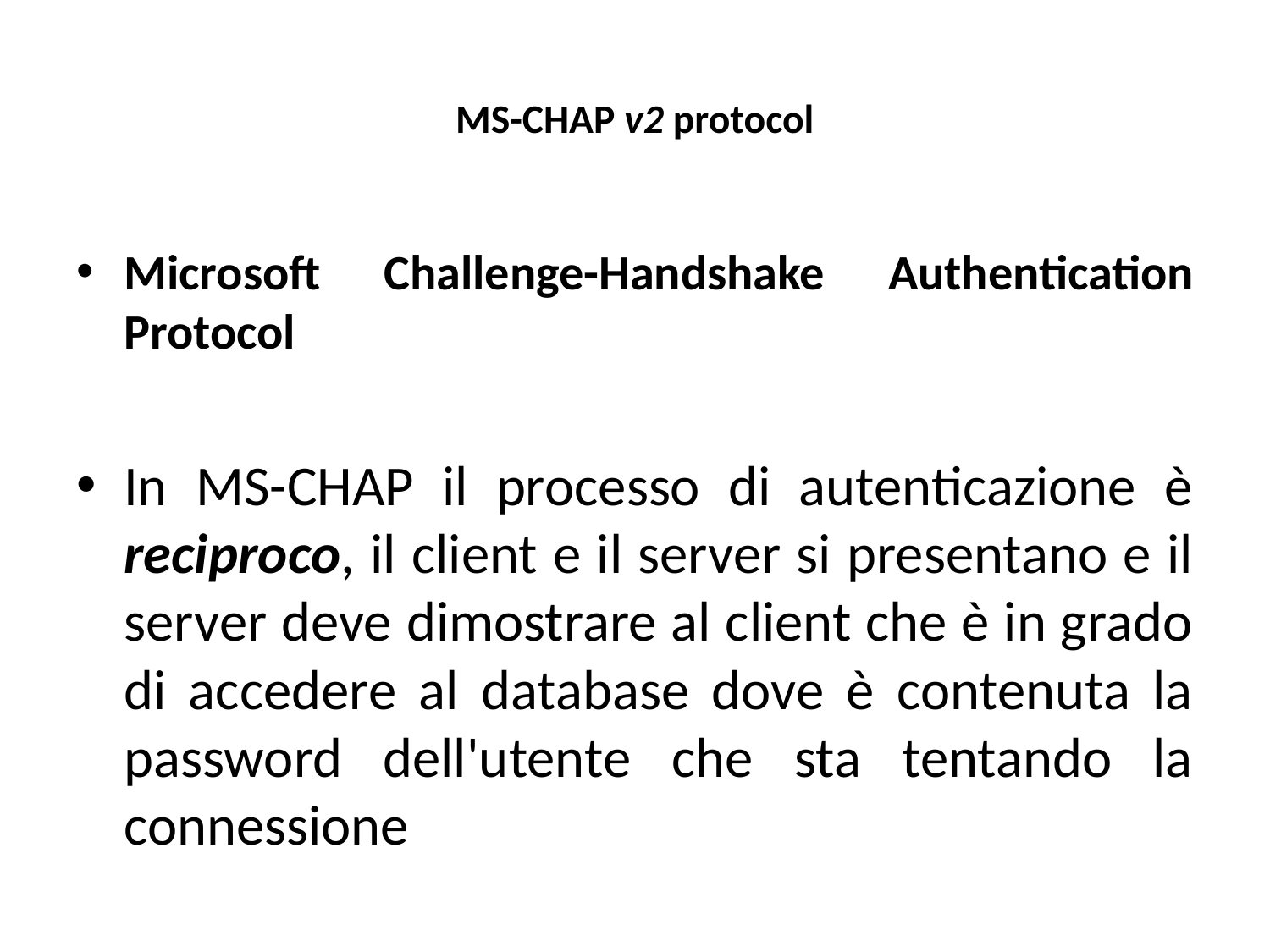

# MS-CHAP v2 protocol
Microsoft Challenge-Handshake Authentication Protocol

In MS-CHAP il processo di autenticazione è reciproco, il client e il server si presentano e il server deve dimostrare al client che è in grado di accedere al database dove è contenuta la password dell'utente che sta tentando la connessione